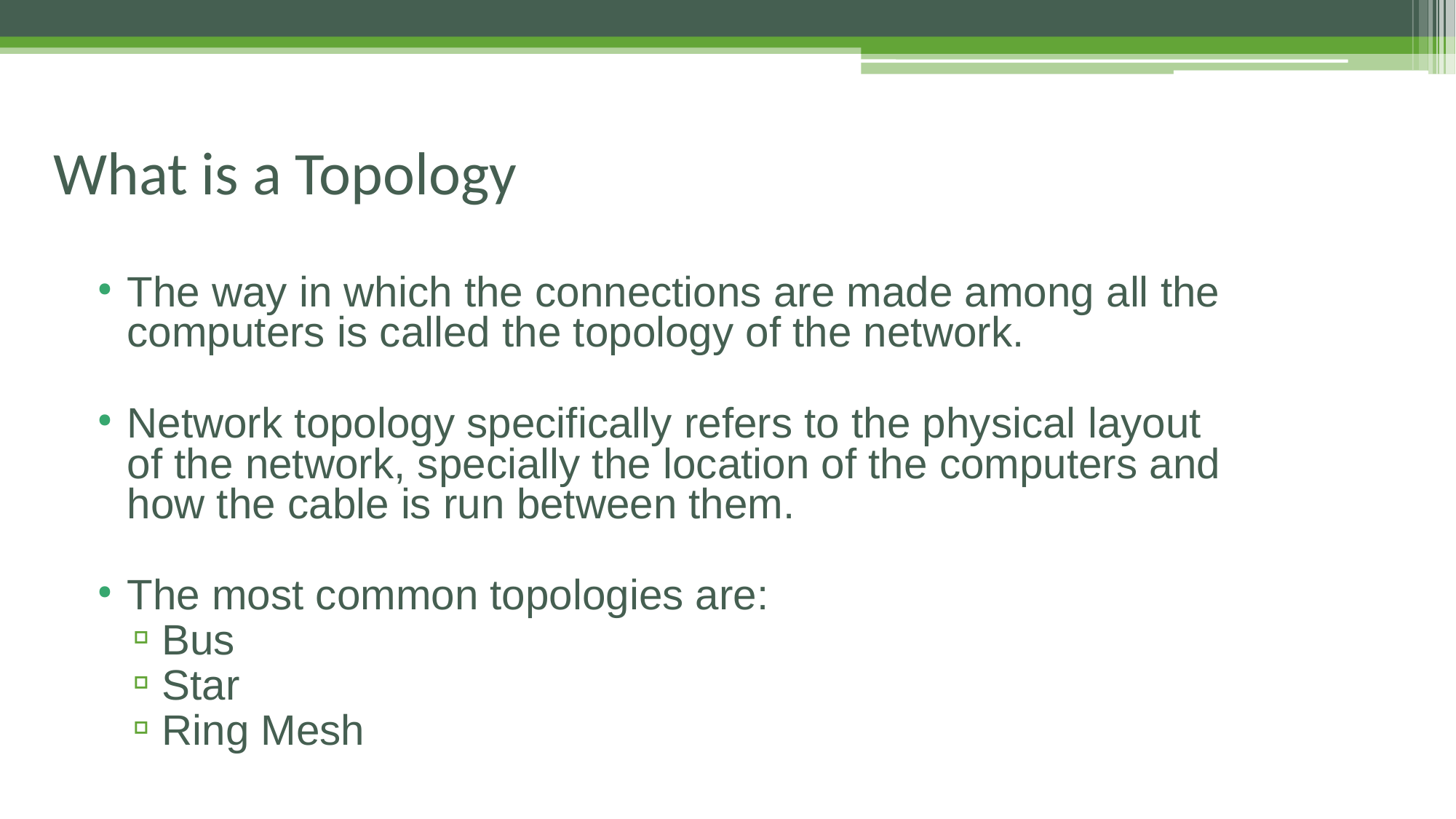

# What is a Topology
The way in which the connections are made among all the computers is called the topology of the network.

Network topology specifically refers to the physical layout of the network, specially the location of the computers and how the cable is run between them.

The most common topologies are:
Bus
Star
Ring Mesh